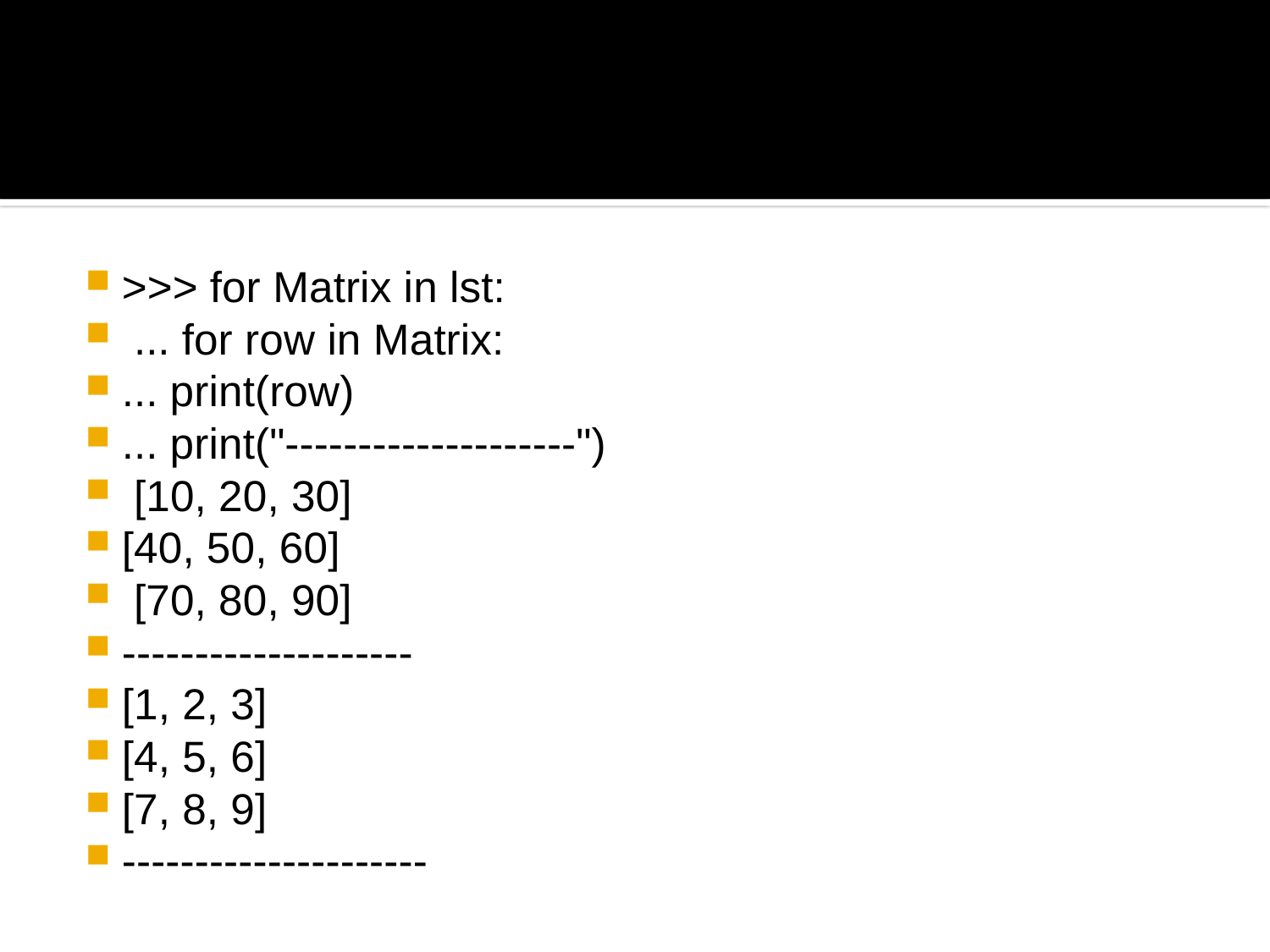

#
>>> for Matrix in lst:
 ... for row in Matrix:
... print(row)
... print("--------------------")
 [10, 20, 30]
[40, 50, 60]
 [70, 80, 90]
--------------------
[1, 2, 3]
[4, 5, 6]
[7, 8, 9]
---------------------